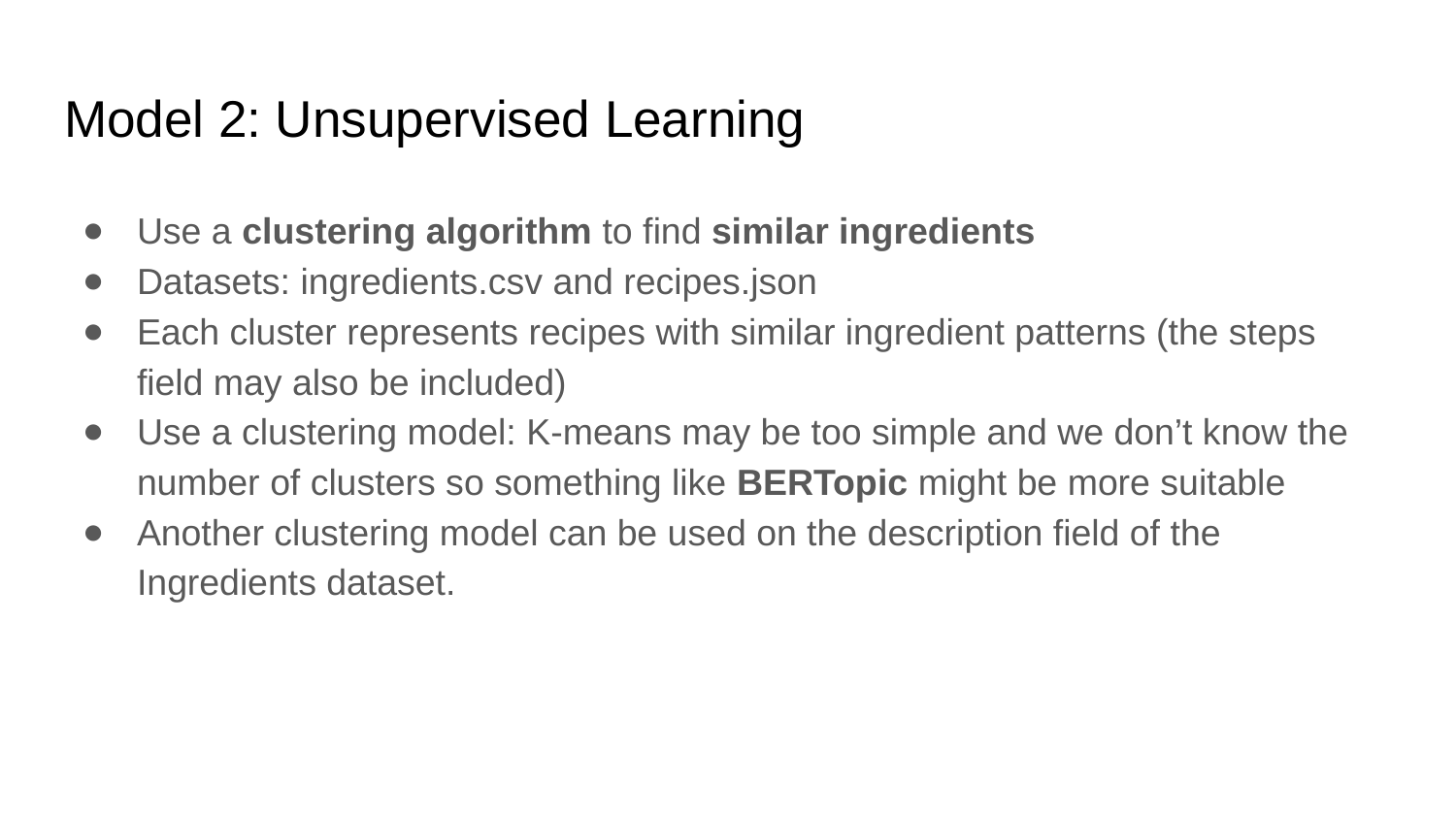

# Model 2: Unsupervised Learning
Use a clustering algorithm to find similar ingredients
Datasets: ingredients.csv and recipes.json
Each cluster represents recipes with similar ingredient patterns (the steps field may also be included)
Use a clustering model: K-means may be too simple and we don’t know the number of clusters so something like BERTopic might be more suitable
Another clustering model can be used on the description field of the Ingredients dataset.